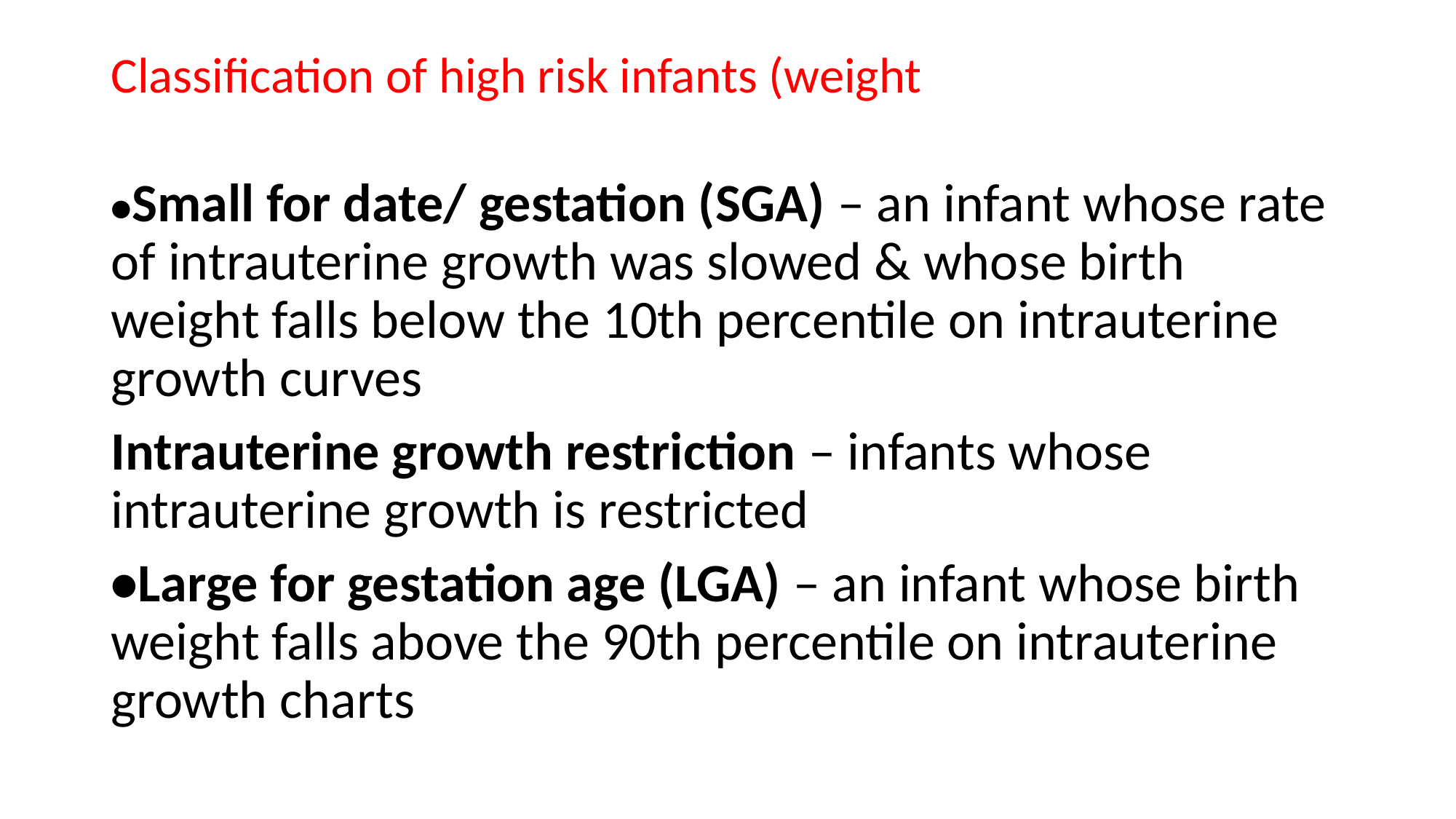

# Classification of high risk infants (weight

•Small for date/ gestation (SGA) – an infant whose rate of intrauterine growth was slowed & whose birth weight falls below the 10th percentile on intrauterine growth curves
Intrauterine growth restriction – infants whose intrauterine growth is restricted
•Large for gestation age (LGA) – an infant whose birth weight falls above the 90th percentile on intrauterine growth charts